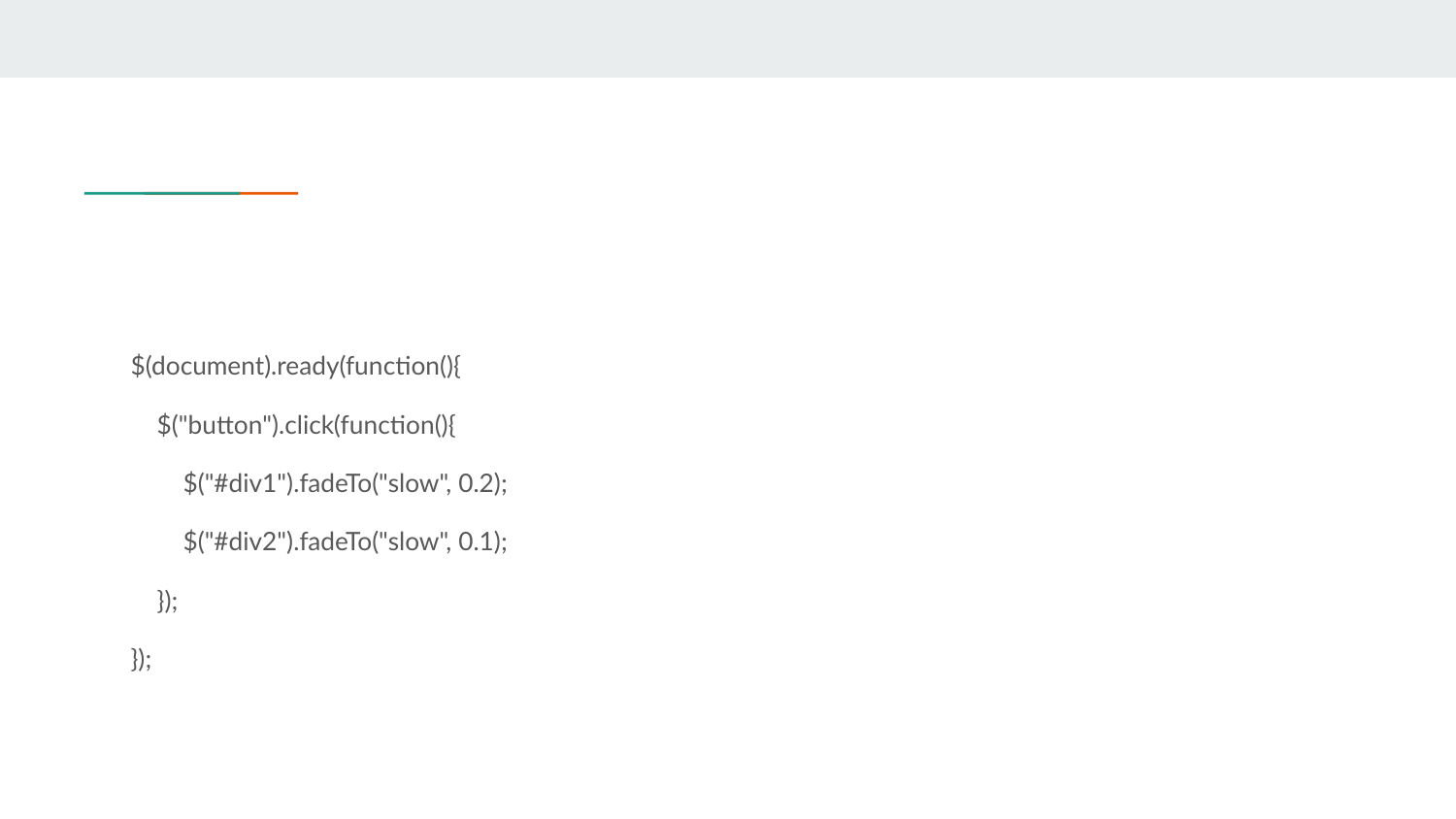

#
$(document).ready(function(){
    $("button").click(function(){
        $("#div1").fadeTo("slow", 0.2);
        $("#div2").fadeTo("slow", 0.1);
    });
});